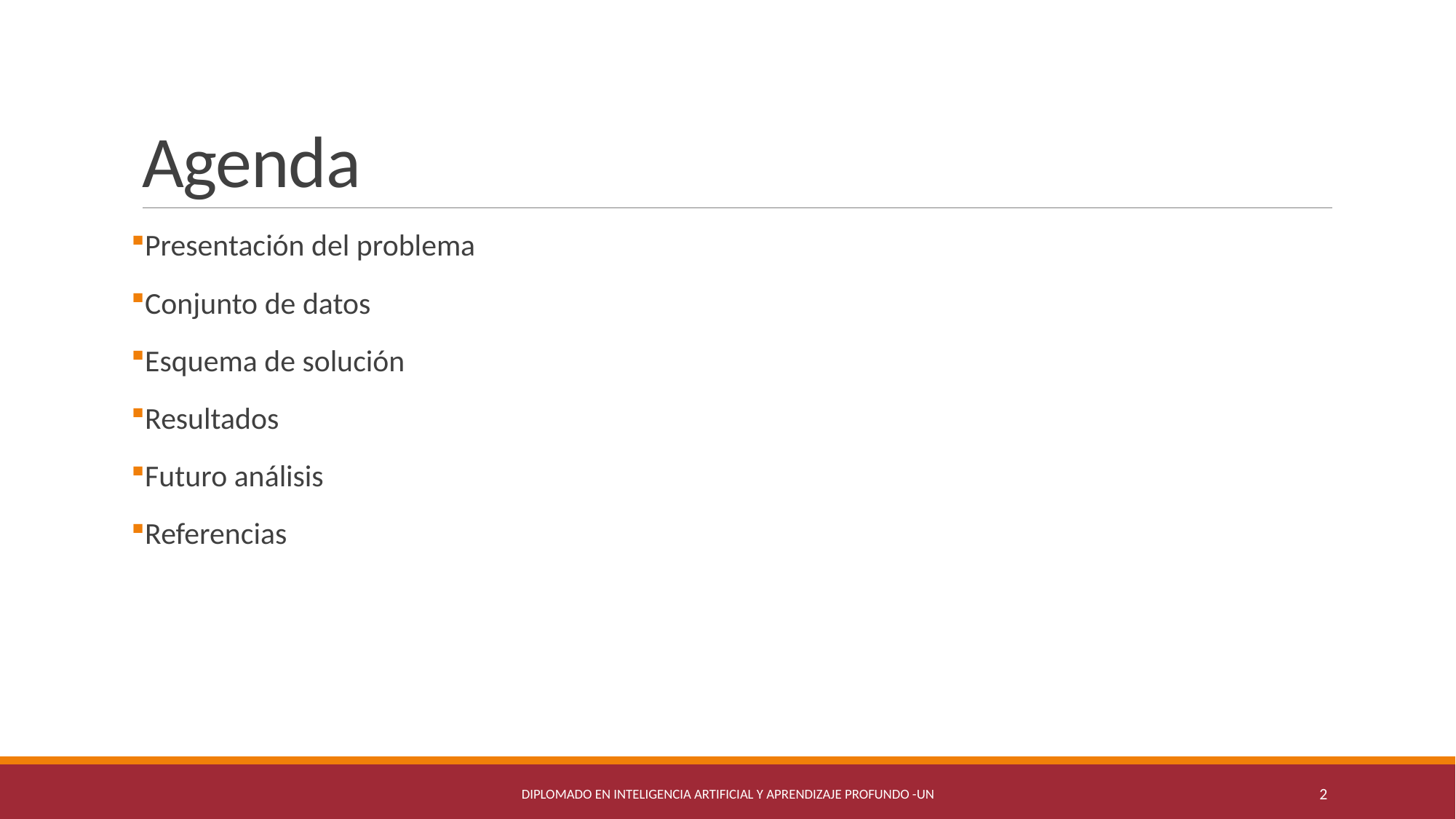

# Agenda
Presentación del problema
Conjunto de datos
Esquema de solución
Resultados
Futuro análisis
Referencias
Diplomado en Inteligencia Artificial y Aprendizaje Profundo -UN
2